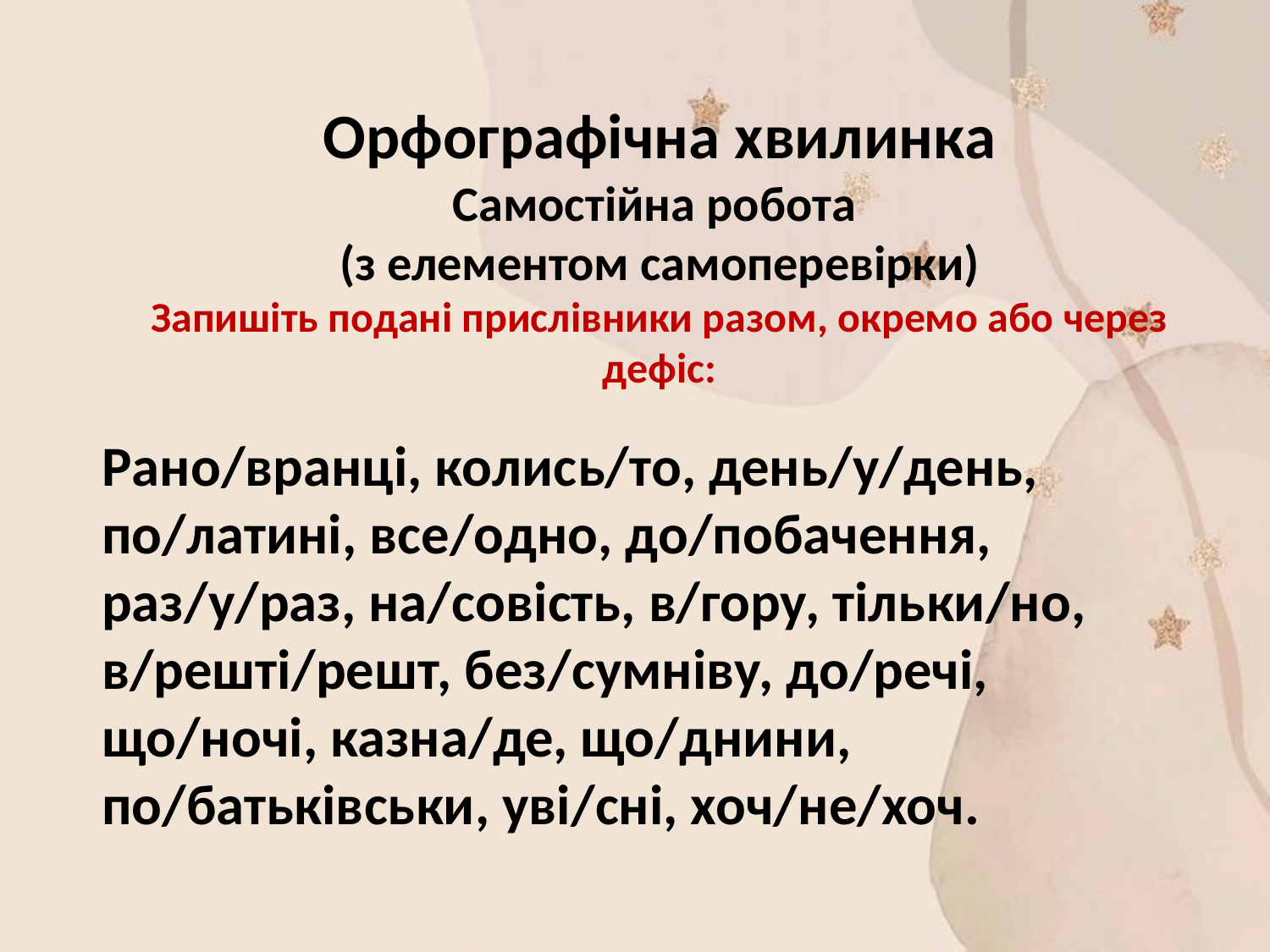

Орфографічна хвилинка
Самостійна робота
(з елементом самоперевірки)
Запишіть подані прислівники разом, окремо або через дефіс:

Рано/вранці, колись/то, день/у/день, по/латині, все/одно, до/побачення, раз/у/раз, на/совість, в/гору, тільки/но, в/решті/решт, без/сумніву, до/речі, що/ночі, казна/де, що/днини, по/батьківськи, уві/сні, хоч/не/хоч.